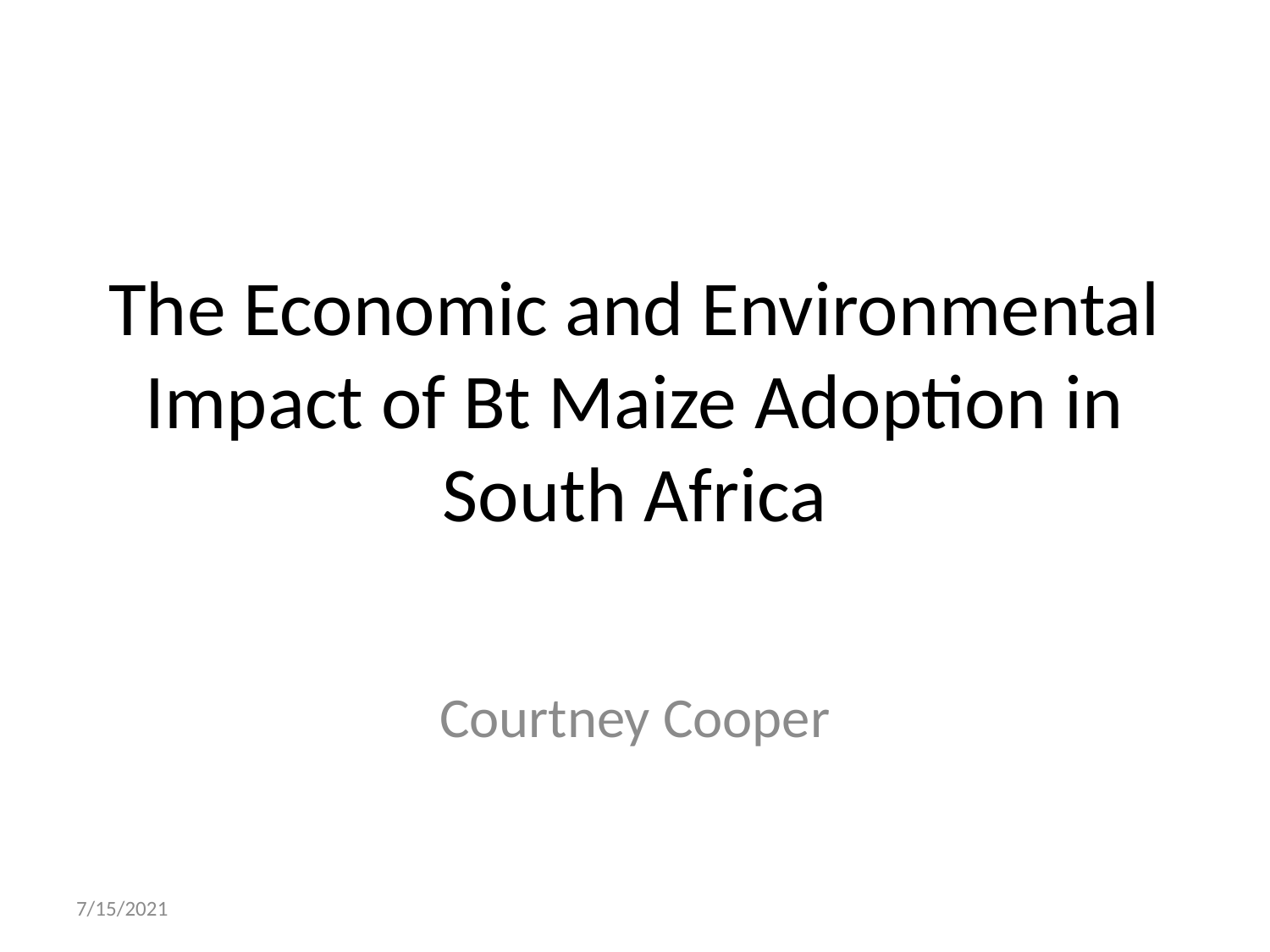

# The Economic and Environmental Impact of Bt Maize Adoption in South Africa
Courtney Cooper
7/15/2021